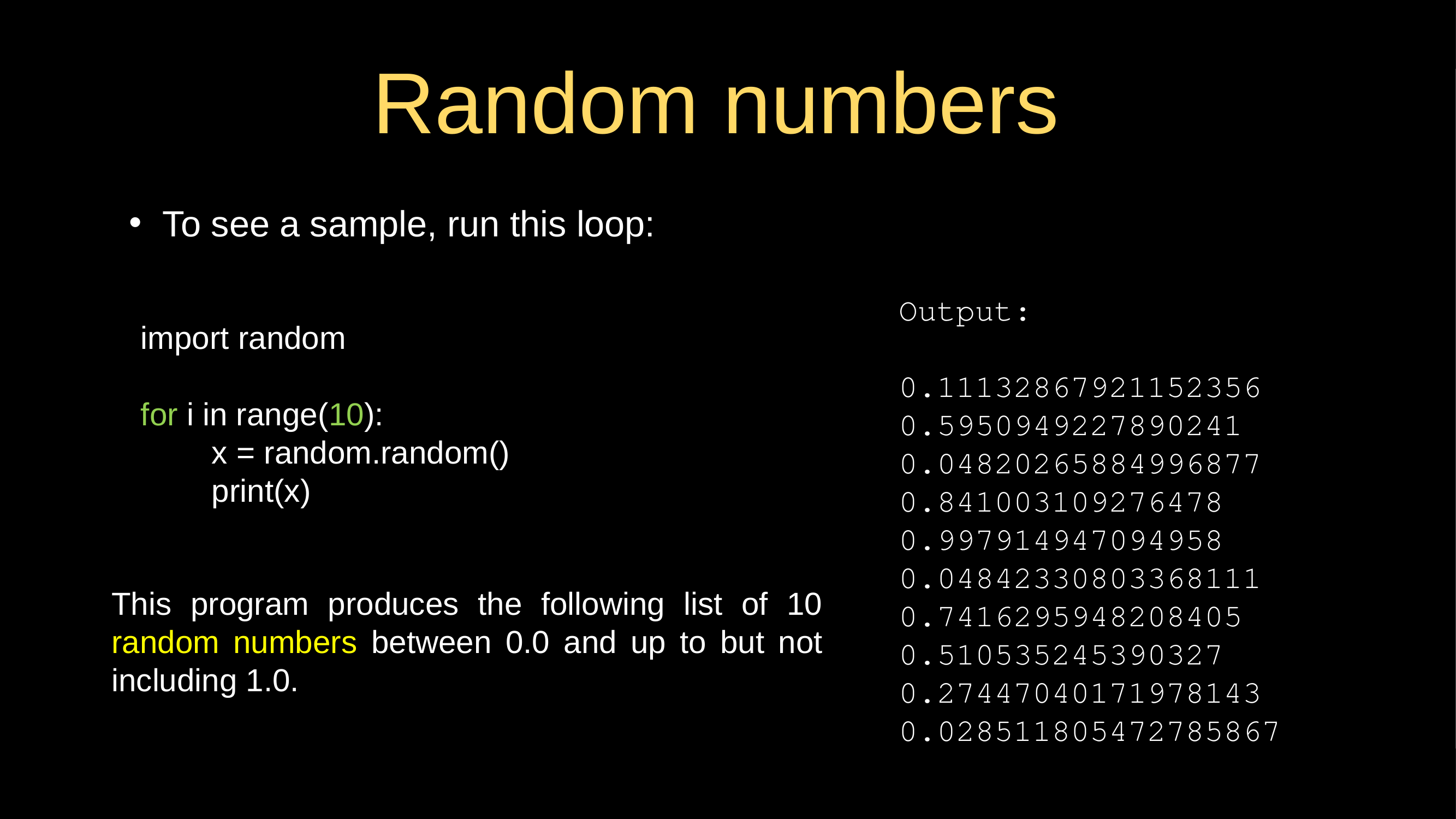

# Random numbers
To see a sample, run this loop:
Output:

0.11132867921152356
0.5950949227890241
0.04820265884996877
0.841003109276478
0.997914947094958
0.04842330803368111
0.7416295948208405
0.510535245390327
0.27447040171978143
0.028511805472785867
import random

for i in range(10):
        x = random.random()
        print(x)
This program produces the following list of 10 random numbers between 0.0 and up to but not including 1.0.